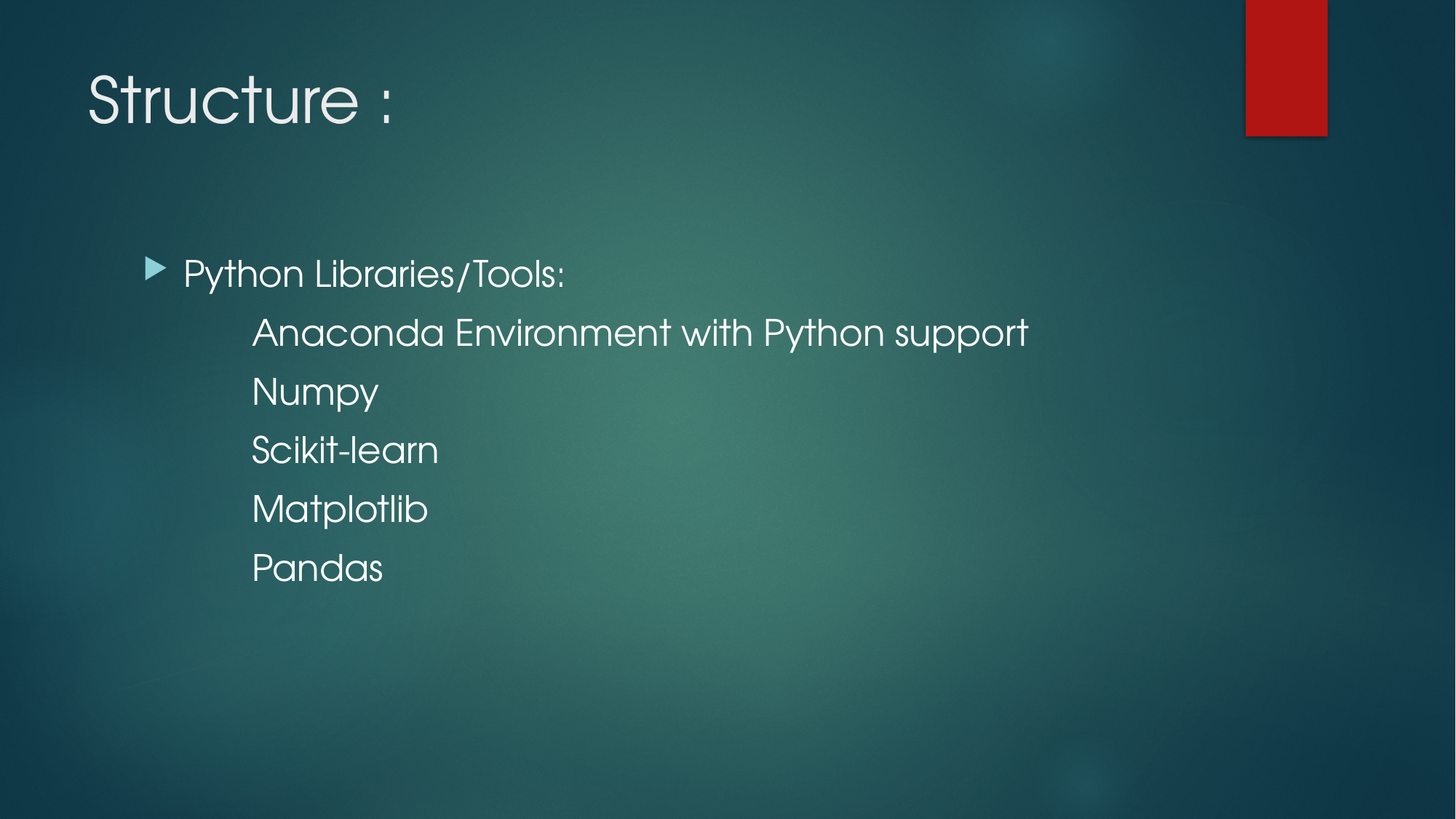

# Structure :
Python Libraries/Tools:
	Anaconda Environment with Python support
	Numpy
	Scikit-learn
	Matplotlib
	Pandas